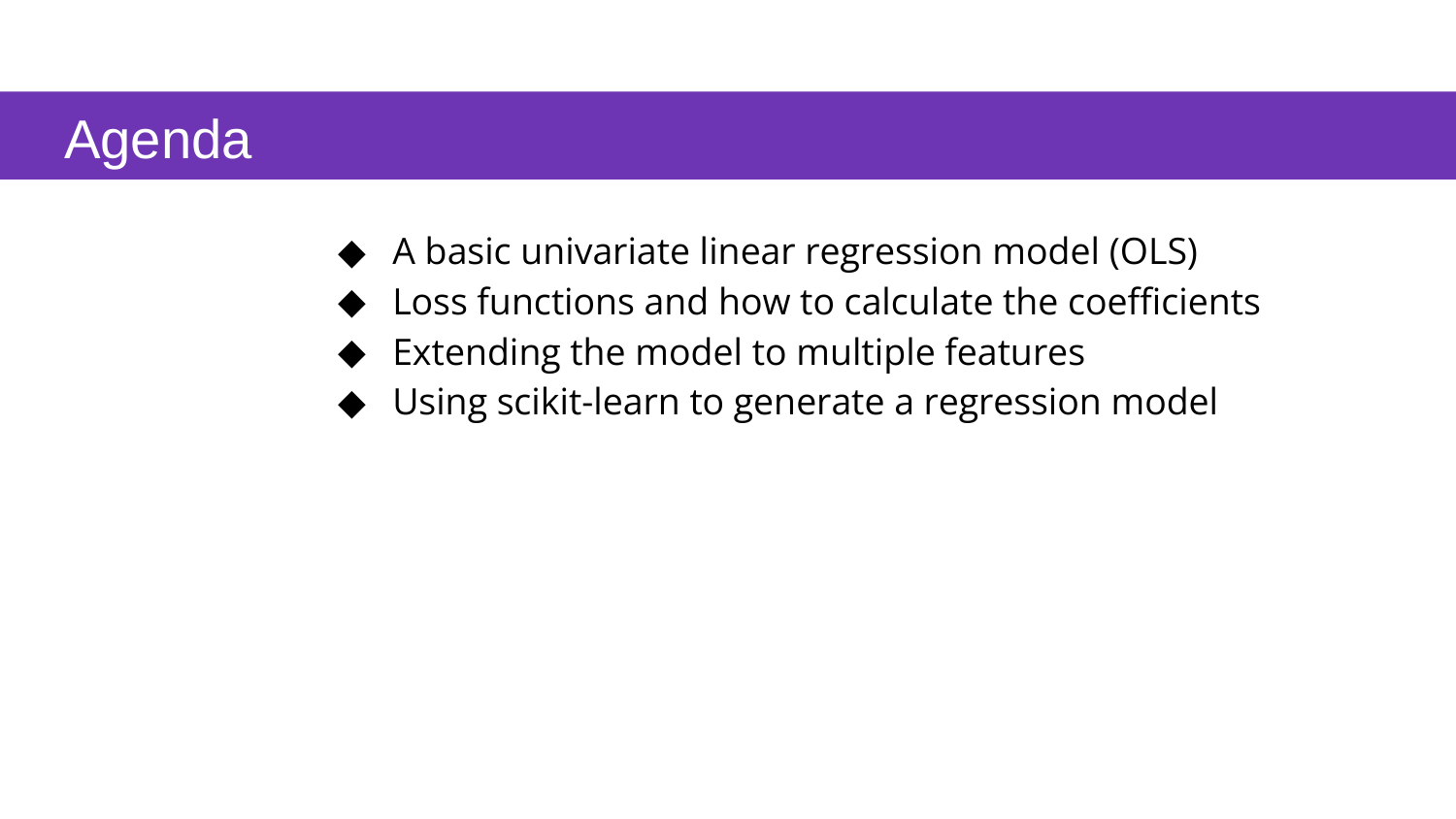

# Agenda
A basic univariate linear regression model (OLS)
Loss functions and how to calculate the coefficients
Extending the model to multiple features
Using scikit-learn to generate a regression model